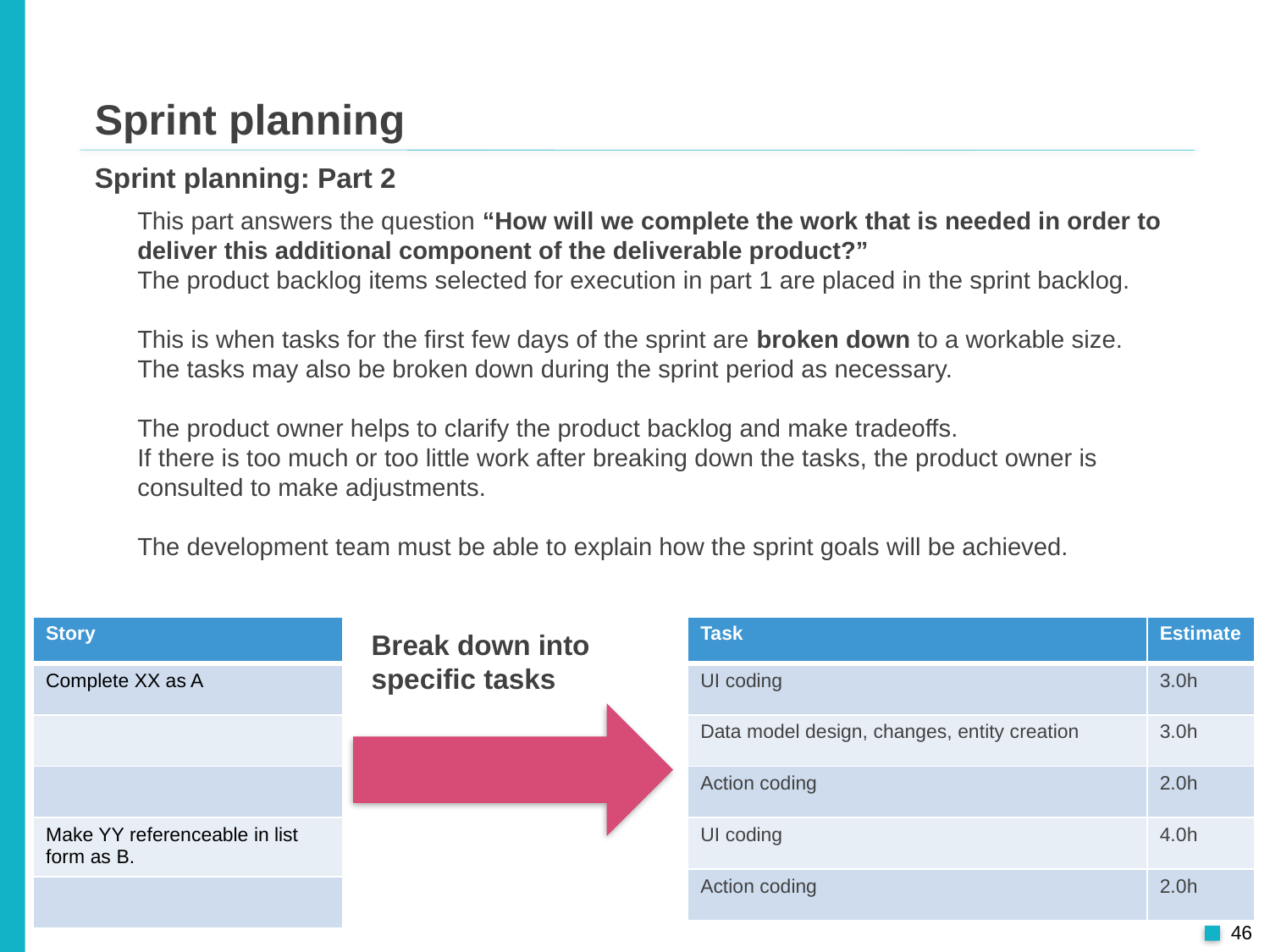

Sprint planning
Sprint planning: Part 2
This part answers the question “How will we complete the work that is needed in order to deliver this additional component of the deliverable product?”
The product backlog items selected for execution in part 1 are placed in the sprint backlog.

This is when tasks for the first few days of the sprint are broken down to a workable size.
The tasks may also be broken down during the sprint period as necessary.

The product owner helps to clarify the product backlog and make tradeoffs.
If there is too much or too little work after breaking down the tasks, the product owner is consulted to make adjustments.

The development team must be able to explain how the sprint goals will be achieved.
| Story |
| --- |
| Complete XX as A |
|  |
|  |
| Make YY referenceable in list form as B. |
|  |
| Task | Estimate |
| --- | --- |
| UI coding | 3.0h |
| Data model design, changes, entity creation | 3.0h |
| Action coding | 2.0h |
| UI coding | 4.0h |
| Action coding | 2.0h |
Break down into
specific tasks